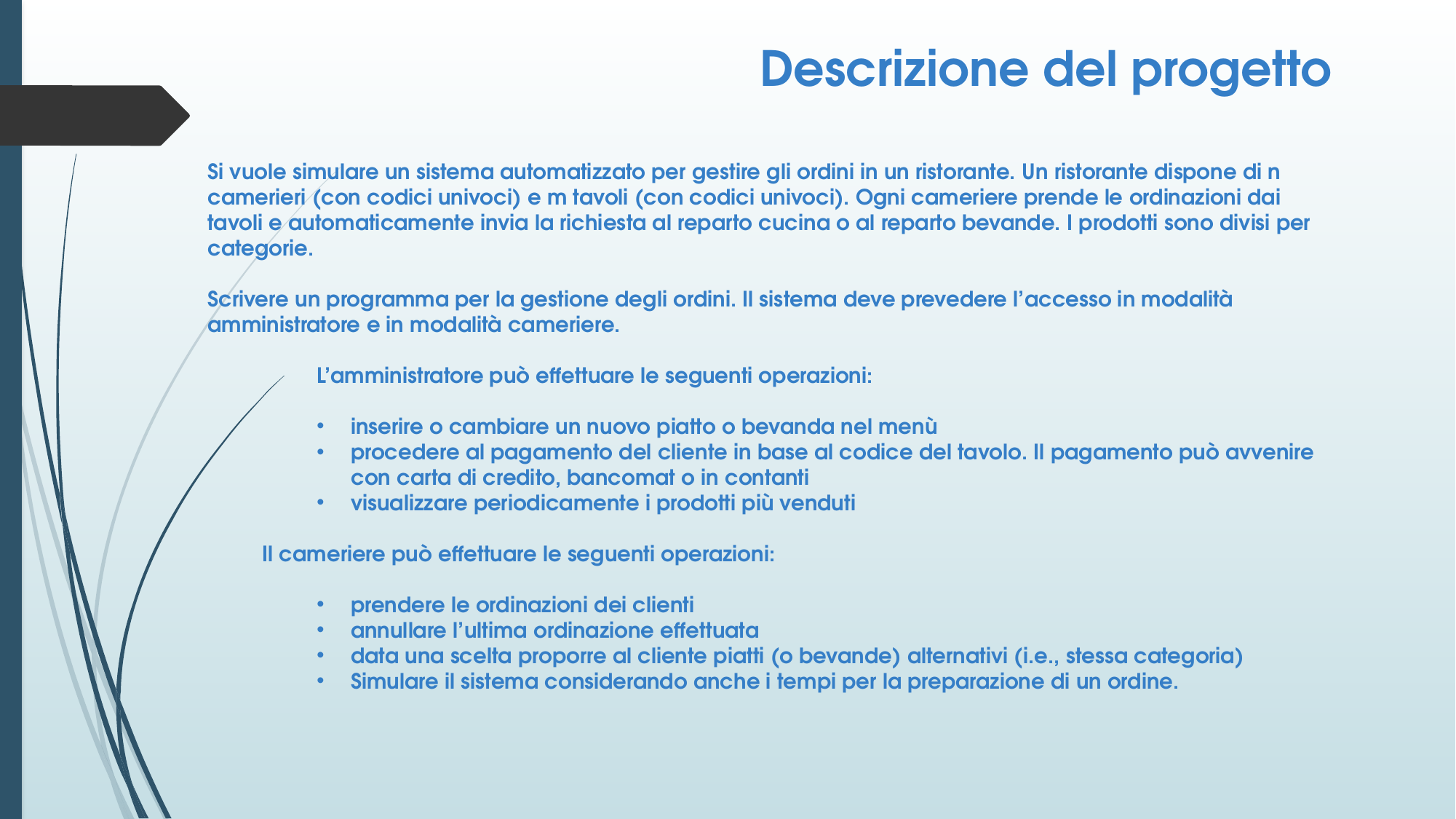

# Descrizione del progetto
Si vuole simulare un sistema automatizzato per gestire gli ordini in un ristorante. Un ristorante dispone di n camerieri (con codici univoci) e m tavoli (con codici univoci). Ogni cameriere prende le ordinazioni dai tavoli e automaticamente invia la richiesta al reparto cucina o al reparto bevande. I prodotti sono divisi per categorie.

Scrivere un programma per la gestione degli ordini. Il sistema deve prevedere l’accesso in modalità amministratore e in modalità cameriere.

	L’amministratore può effettuare le seguenti operazioni:

inserire o cambiare un nuovo piatto o bevanda nel menù
procedere al pagamento del cliente in base al codice del tavolo. Il pagamento può avvenire con carta di credito, bancomat o in contanti
visualizzare periodicamente i prodotti più venduti

Il cameriere può effettuare le seguenti operazioni:

prendere le ordinazioni dei clienti
annullare l’ultima ordinazione effettuata
data una scelta proporre al cliente piatti (o bevande) alternativi (i.e., stessa categoria)
Simulare il sistema considerando anche i tempi per la preparazione di un ordine.